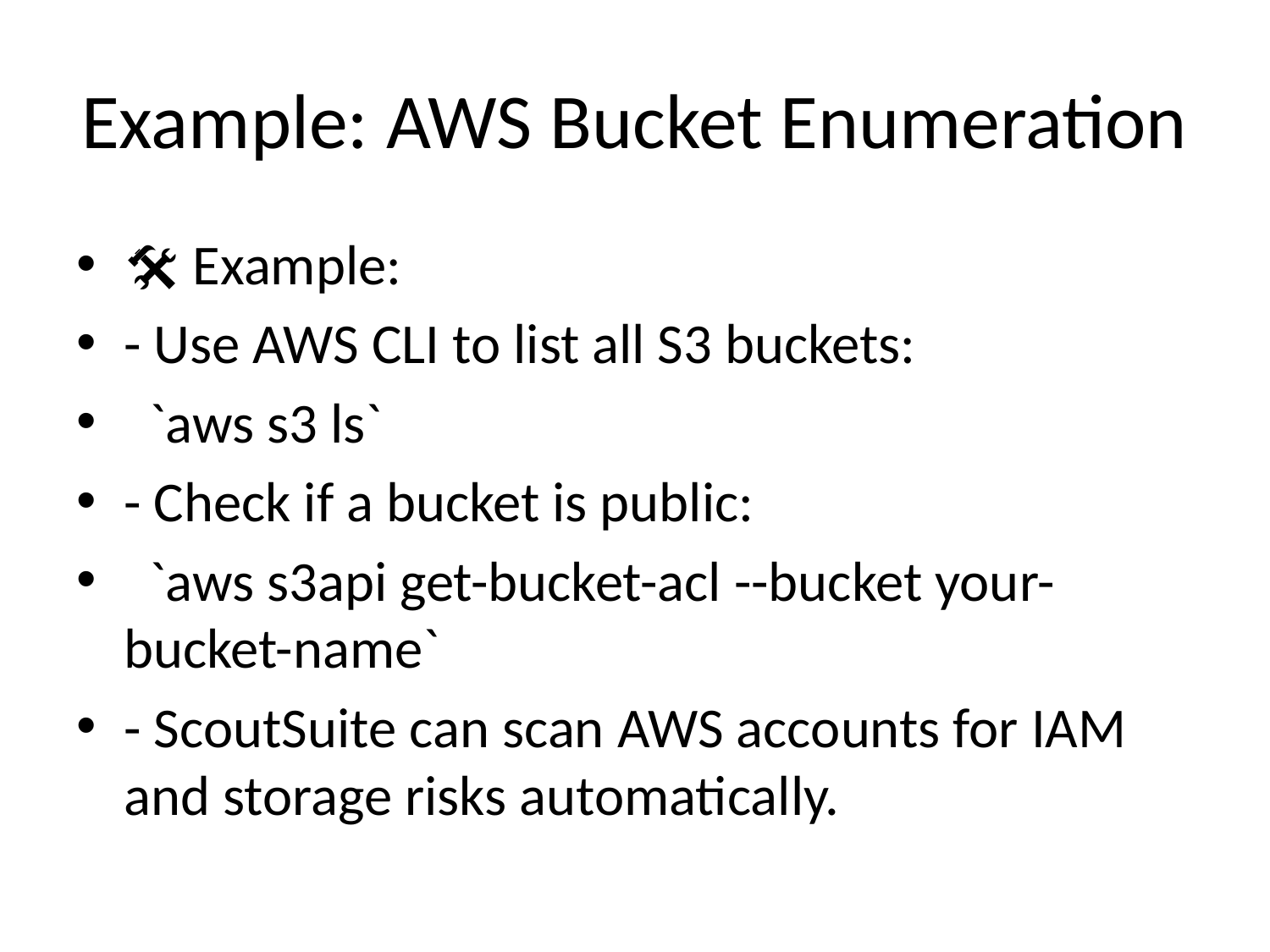

# Example: AWS Bucket Enumeration
🛠️ Example:
- Use AWS CLI to list all S3 buckets:
  `aws s3 ls`
- Check if a bucket is public:
  `aws s3api get-bucket-acl --bucket your-bucket-name`
- ScoutSuite can scan AWS accounts for IAM and storage risks automatically.